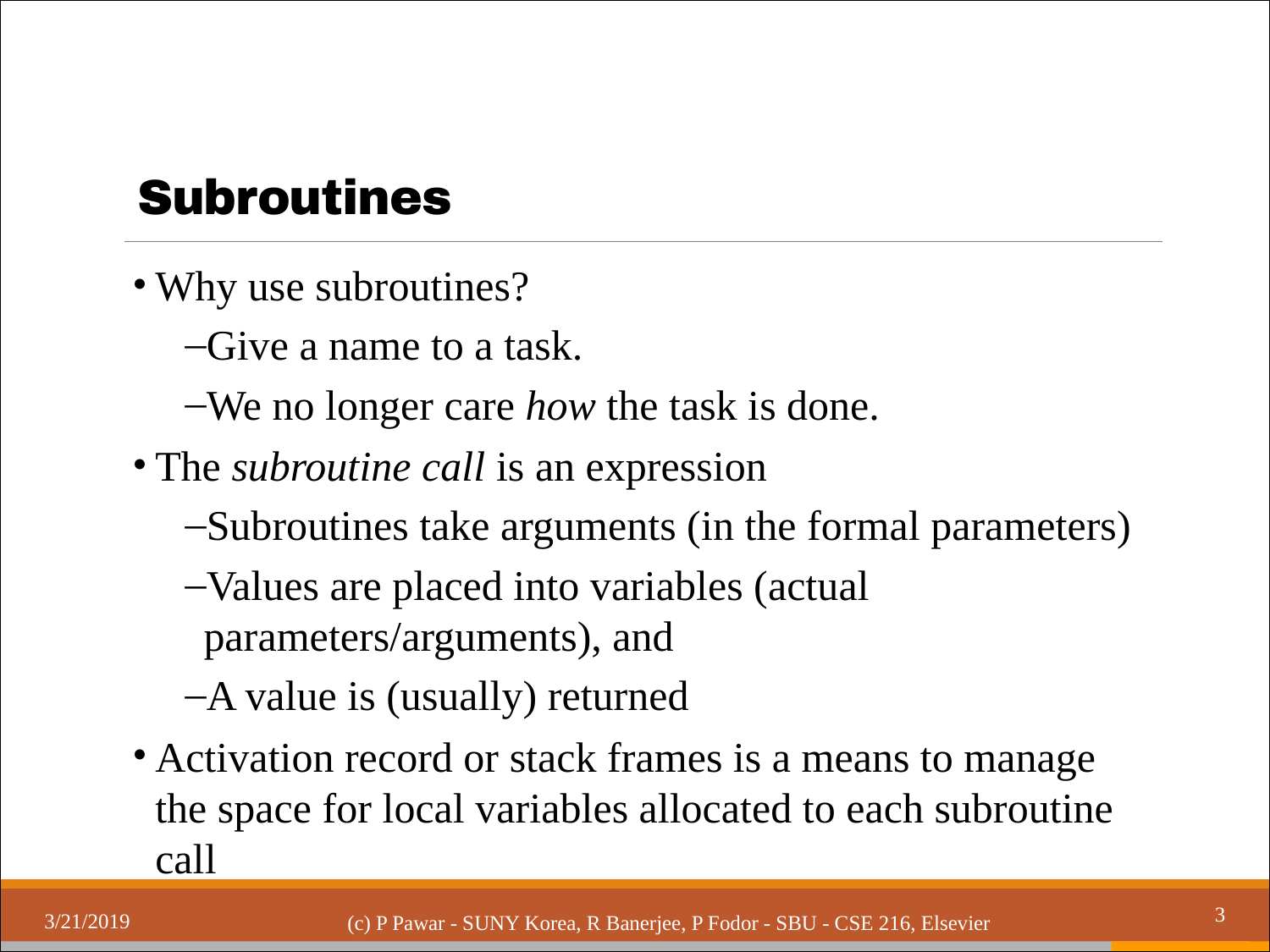

# Subroutines
Why use subroutines?
Give a name to a task.
We no longer care how the task is done.
The subroutine call is an expression
Subroutines take arguments (in the formal parameters)
Values are placed into variables (actual parameters/arguments), and
A value is (usually) returned
Activation record or stack frames is a means to manage the space for local variables allocated to each subroutine call
3/21/2019
3
(c) P Pawar - SUNY Korea, R Banerjee, P Fodor - SBU - CSE 216, Elsevier